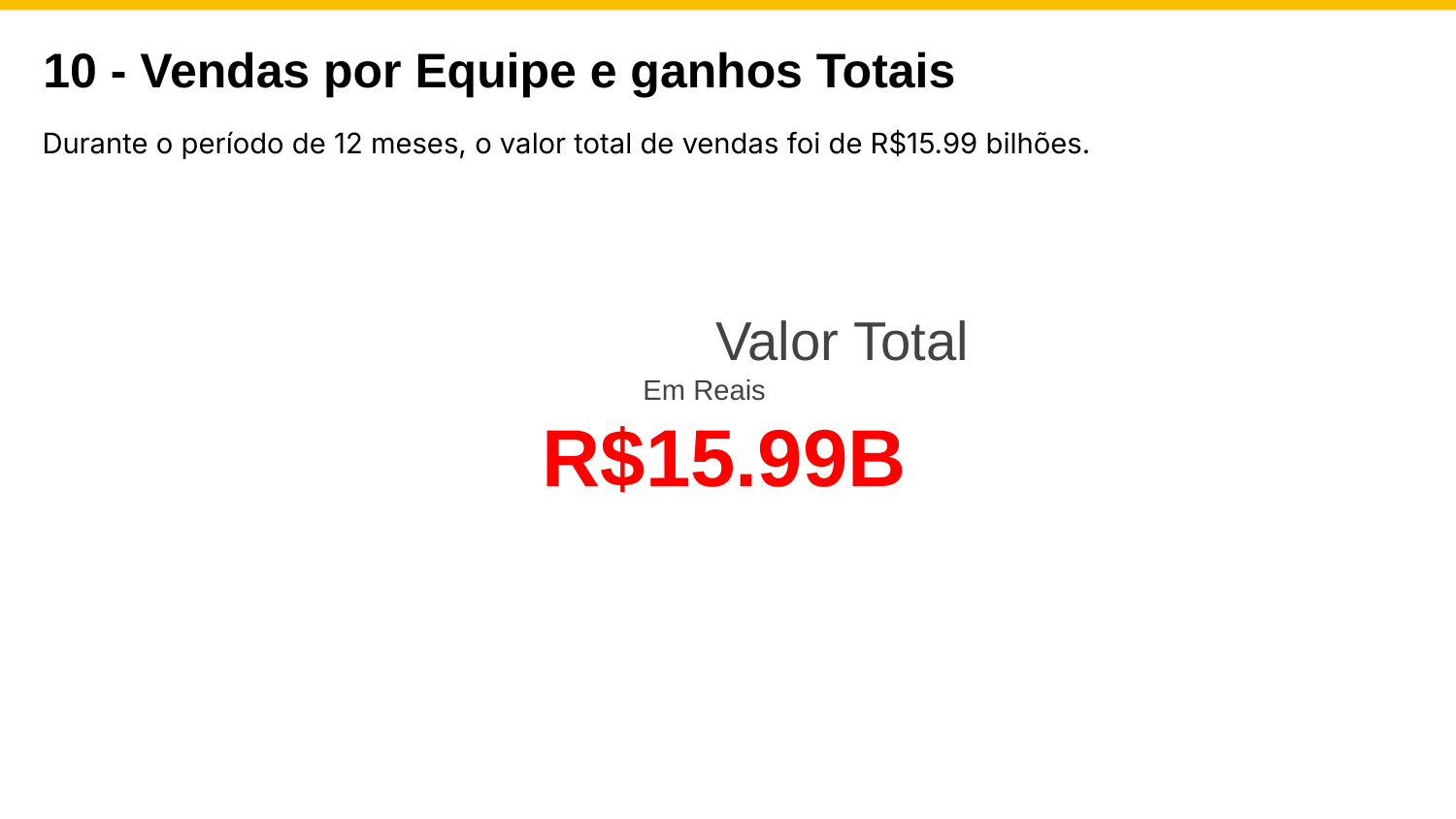

10 - Vendas por Equipe e ganhos Totais
Durante o período de 12 meses, o valor total de vendas foi de R$15.99 bilhões.

 		Valor Total
Em Reais
  R$15.99B

Photo by Pixabay